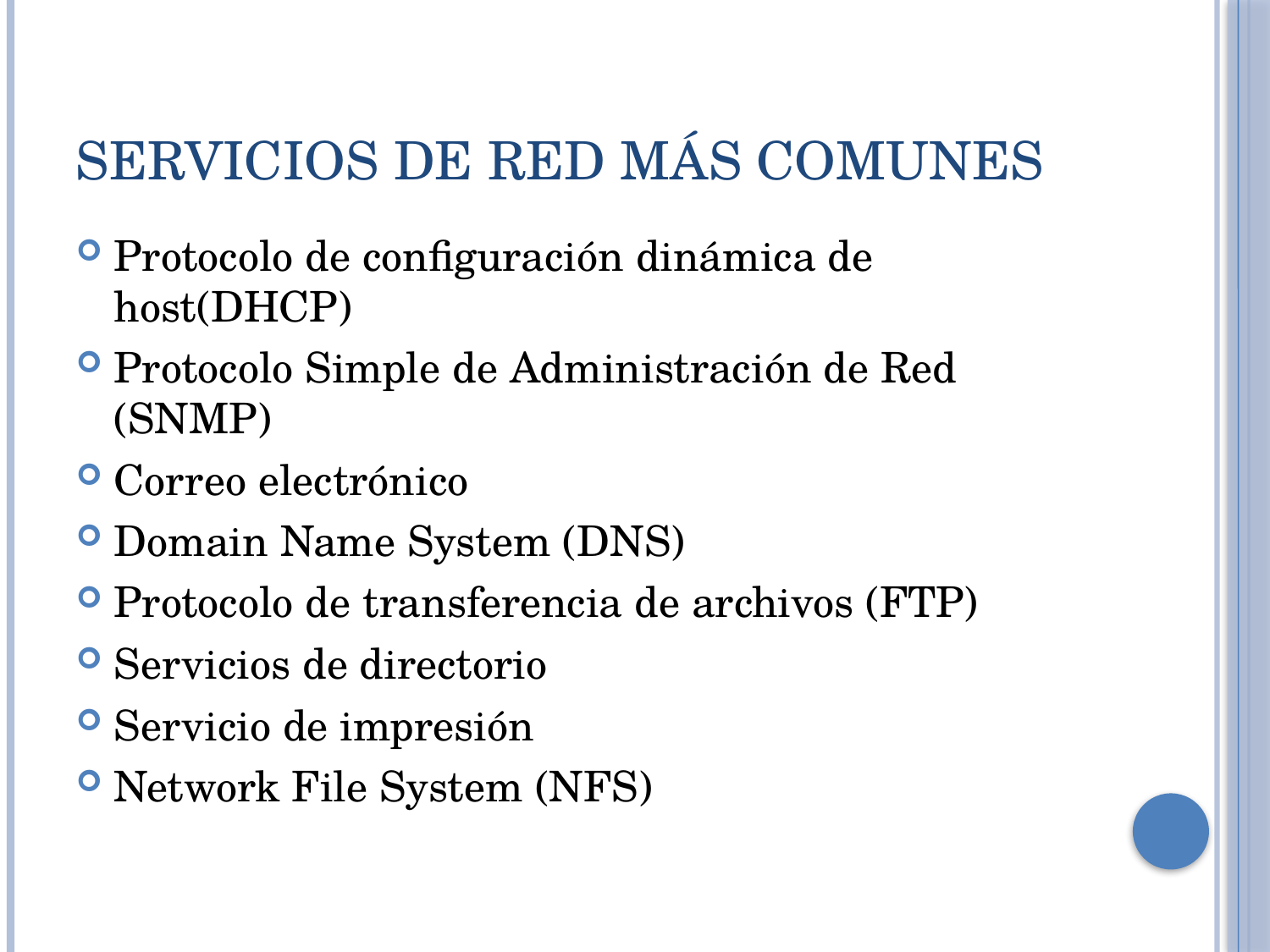

# Servicios de red más comunes
Protocolo de configuración dinámica de host(DHCP)
Protocolo Simple de Administración de Red (SNMP)
Correo electrónico
Domain Name System (DNS)
Protocolo de transferencia de archivos (FTP)
Servicios de directorio
Servicio de impresión
Network File System (NFS)